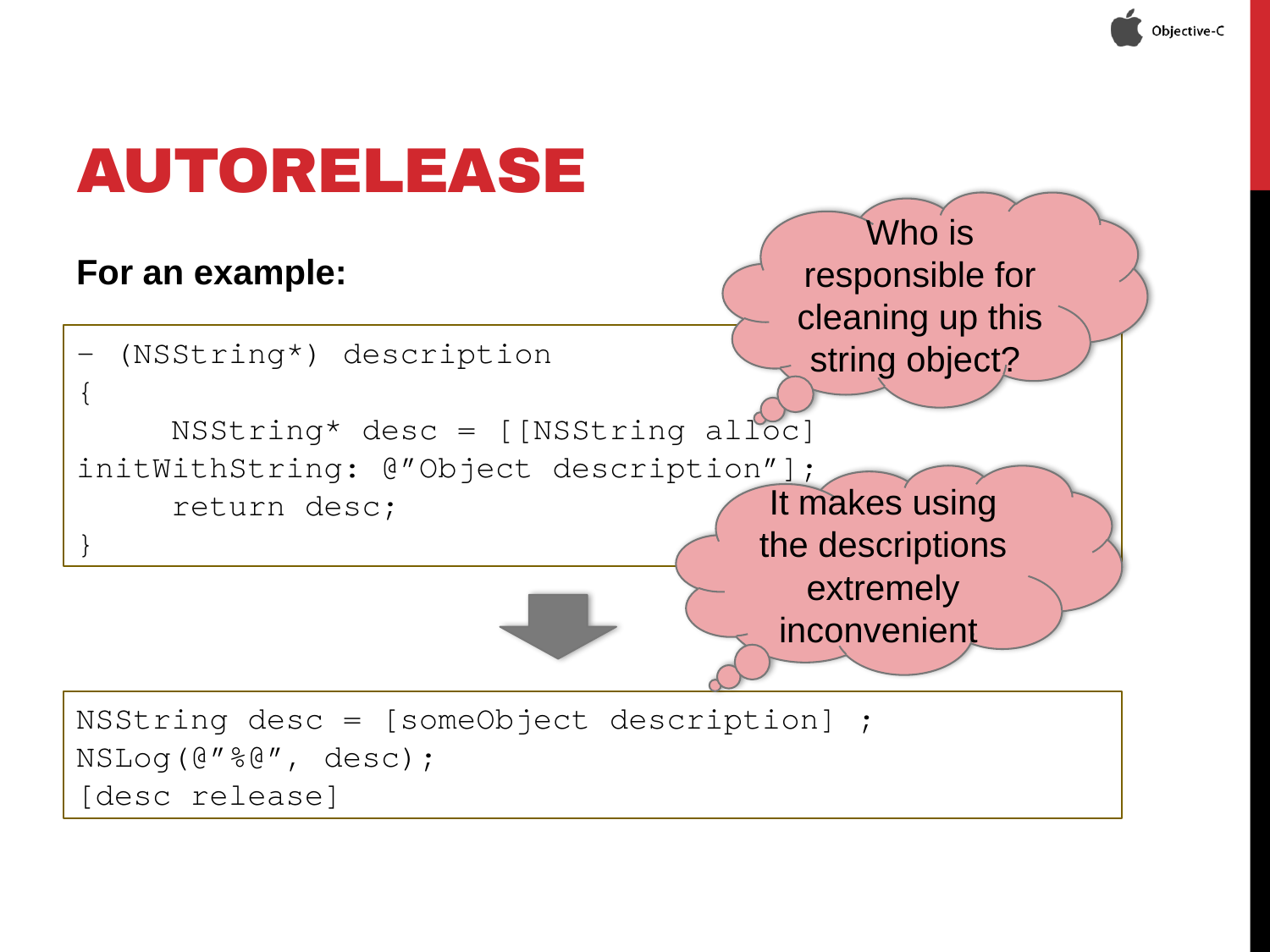

# autorelease
Who is responsible for cleaning up this string object?
For an example:
- (NSString*) description
{
     NSString* desc = [[NSString alloc] initWithString: @”Object description”];
     return desc;
}
It makes using the descriptions extremely inconvenient

NSString desc = [someObject description] ;
NSLog(@”%@”, desc);
[desc release]